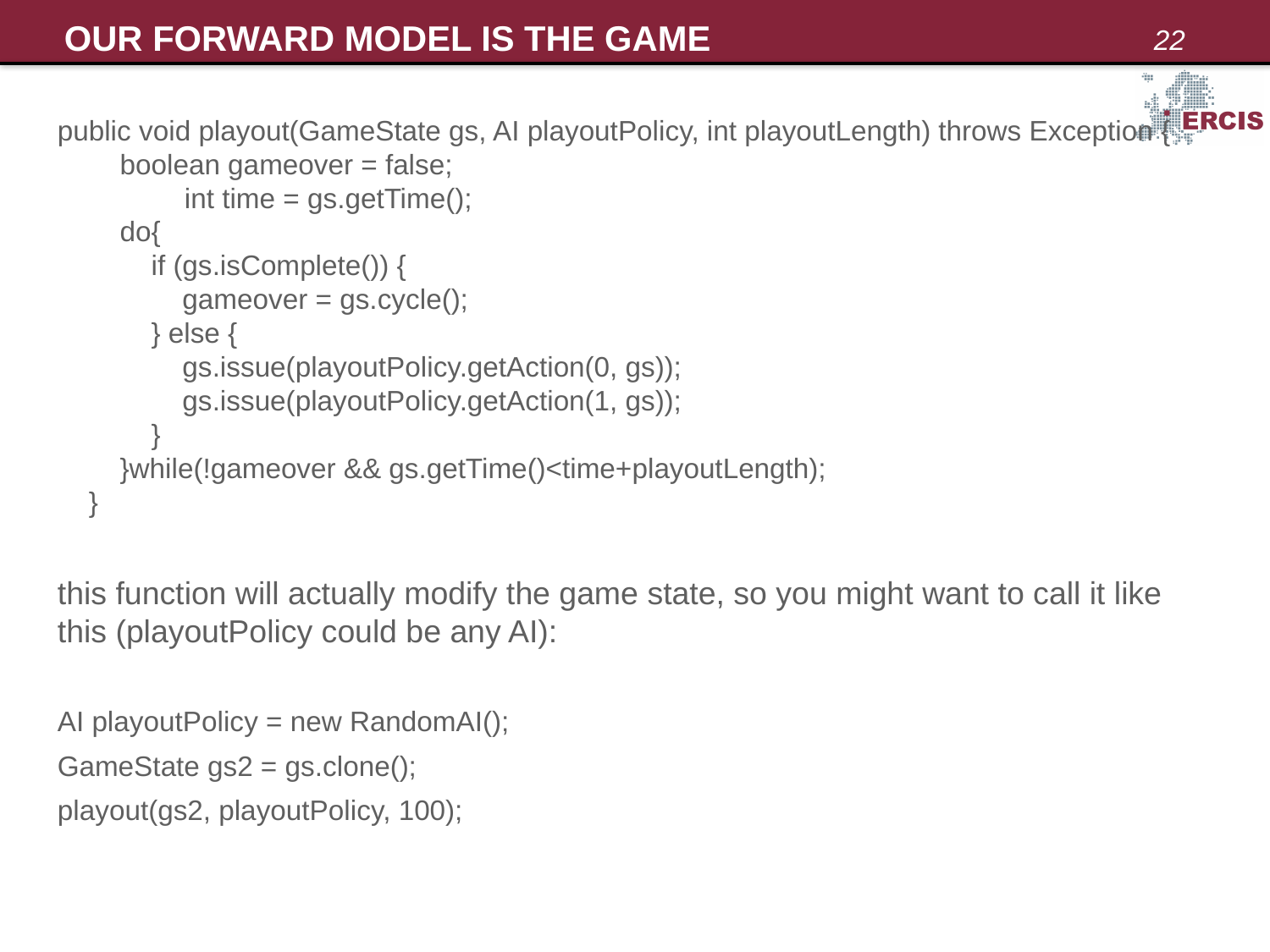

# OUR FORWARD MODEL IS THE GAME
public void playout(GameState gs, AI playoutPolicy, int playoutLength) throws Exception {
        boolean gameover = false;
	int time = gs.getTime();
        do{
            if (gs.isComplete()) {
                gameover = gs.cycle();
            } else {
                gs.issue(playoutPolicy.getAction(0, gs));
                gs.issue(playoutPolicy.getAction(1, gs));
            }
        }while(!gameover && gs.getTime()<time+playoutLength);   
    }

this function will actually modify the game state, so you might want to call it like this (playoutPolicy could be any AI):

AI playoutPolicy = new RandomAI();
GameState gs2 = gs.clone();
playout(gs2, playoutPolicy, 100);